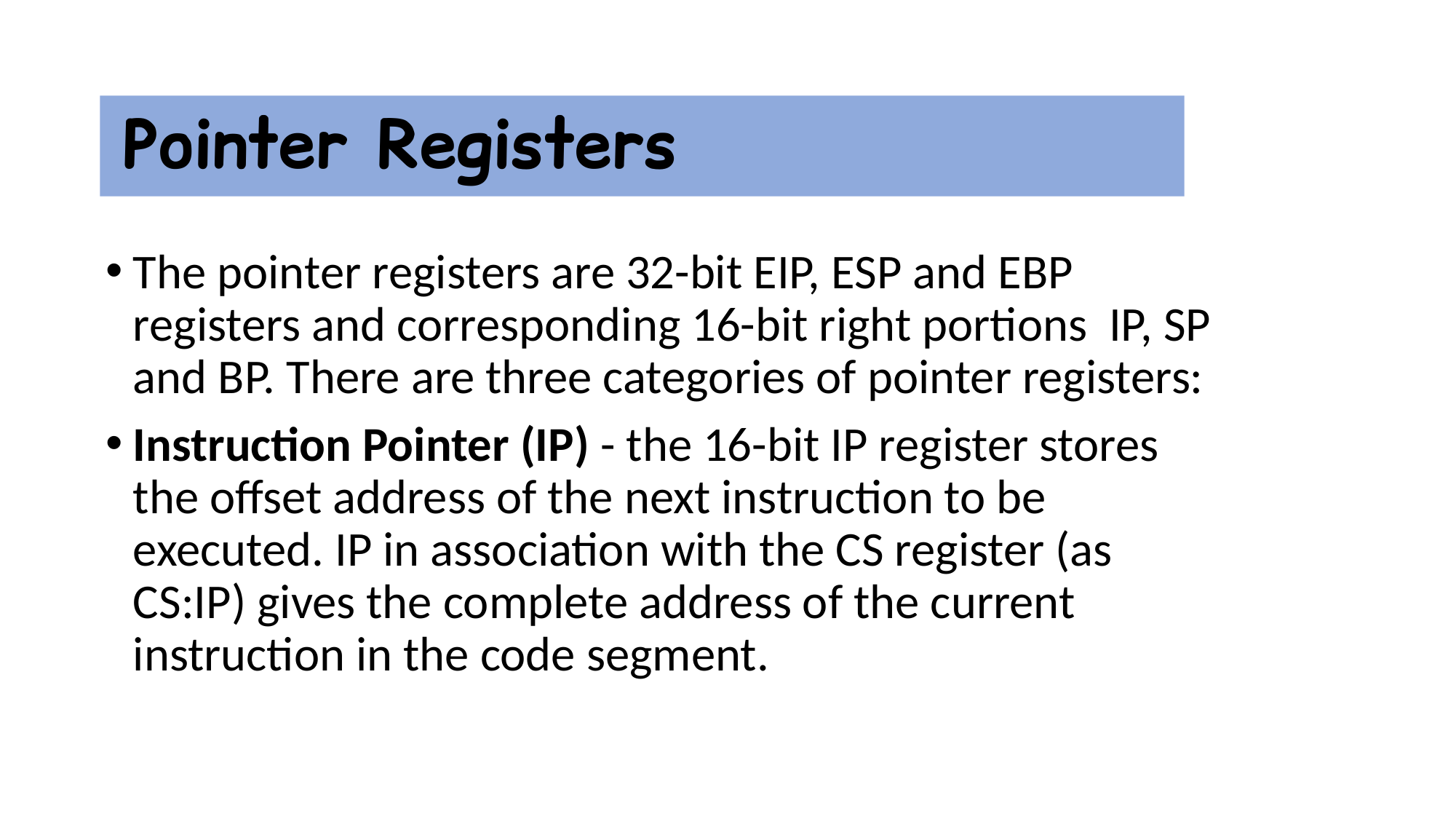

Pointer Registers

The pointer registers are 32-bit EIP, ESP and EBP registers and corresponding 16-bit right portions  IP, SP and BP. There are three categories of pointer registers:
Instruction Pointer (IP) - the 16-bit IP register stores the offset address of the next instruction to be executed. IP in association with the CS register (as CS:IP) gives the complete address of the current instruction in the code segment.